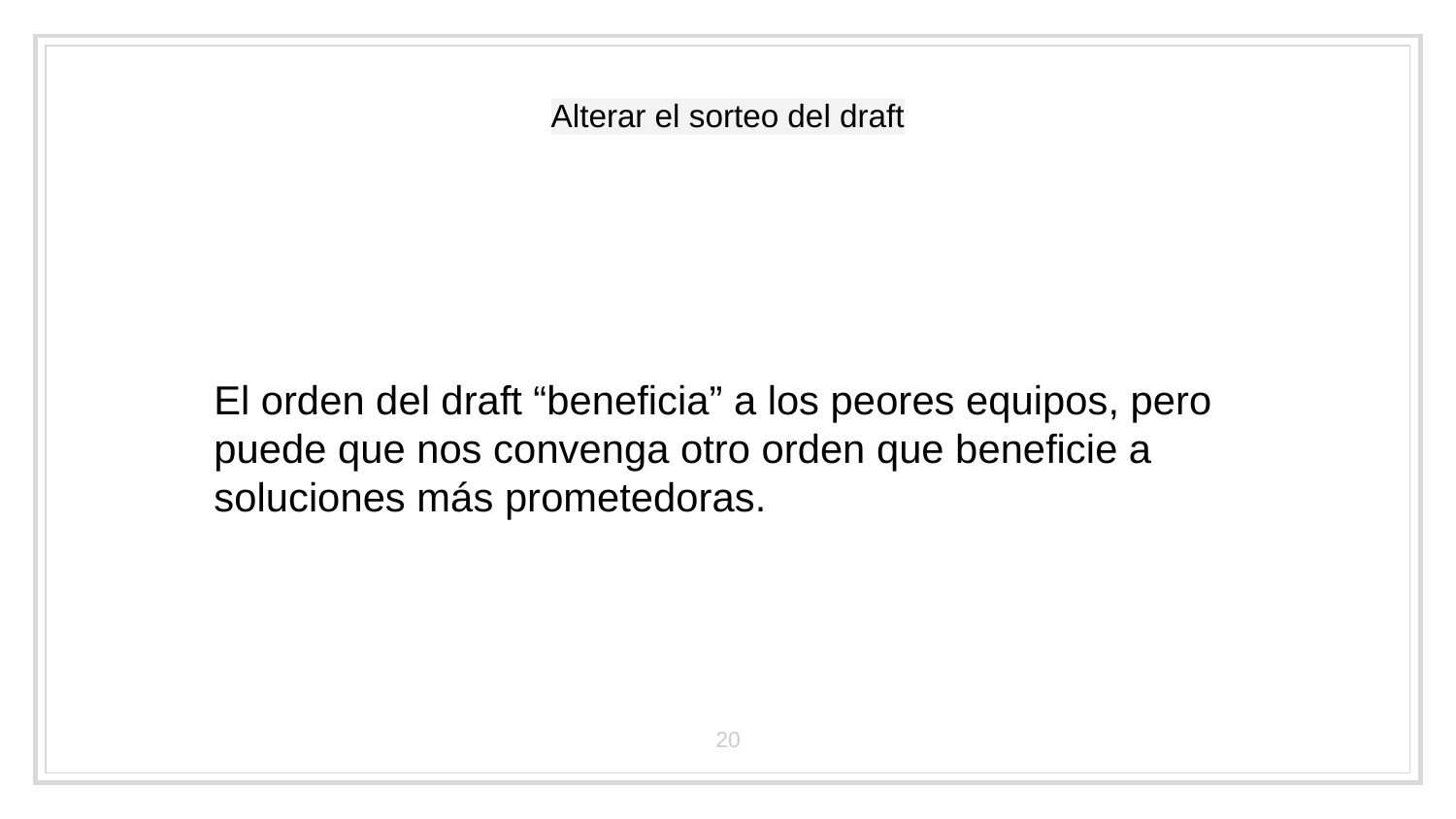

# Alterar el sorteo del draft
El orden del draft “beneficia” a los peores equipos, pero puede que nos convenga otro orden que beneficie a soluciones más prometedoras.
20